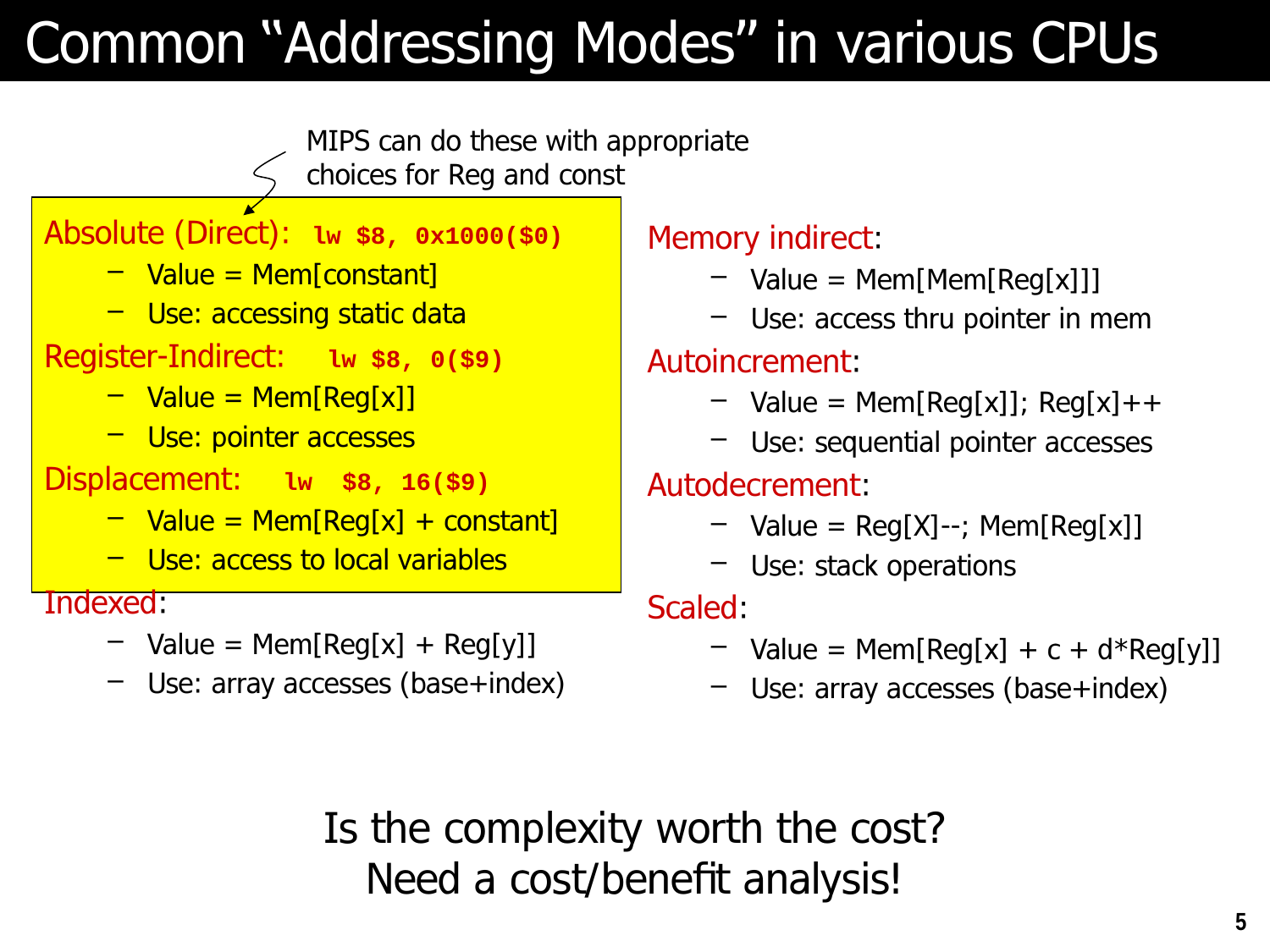

# Common “Addressing Modes” in various CPUs
MIPS can do these with appropriate choices for Reg and const

Absolute (Direct):  lw $8, 0x1000($0)
Value = Mem[constant]
Use: accessing static data
Register-Indirect:    lw $8, 0($9)
Value = Mem[Reg[x]]
Use: pointer accesses
Displacement:    lw  $8, 16($9)
Value = Mem[Reg[x] + constant]
Use: access to local variables
Indexed:
Value = Mem[Reg[x] + Reg[y]]
Use: array accesses (base+index)
Memory indirect:
Value = Mem[Mem[Reg[x]]]
Use: access thru pointer in mem
Autoincrement:
Value = Mem[Reg[x]]; Reg[x]++
Use: sequential pointer accesses
Autodecrement:
Value = Reg[X]--; Mem[Reg[x]]
Use: stack operations
Scaled:
Value = Mem[Reg[x] + c + d*Reg[y]]
Use: array accesses (base+index)
Is the complexity worth the cost?
Need a cost/benefit analysis!
5